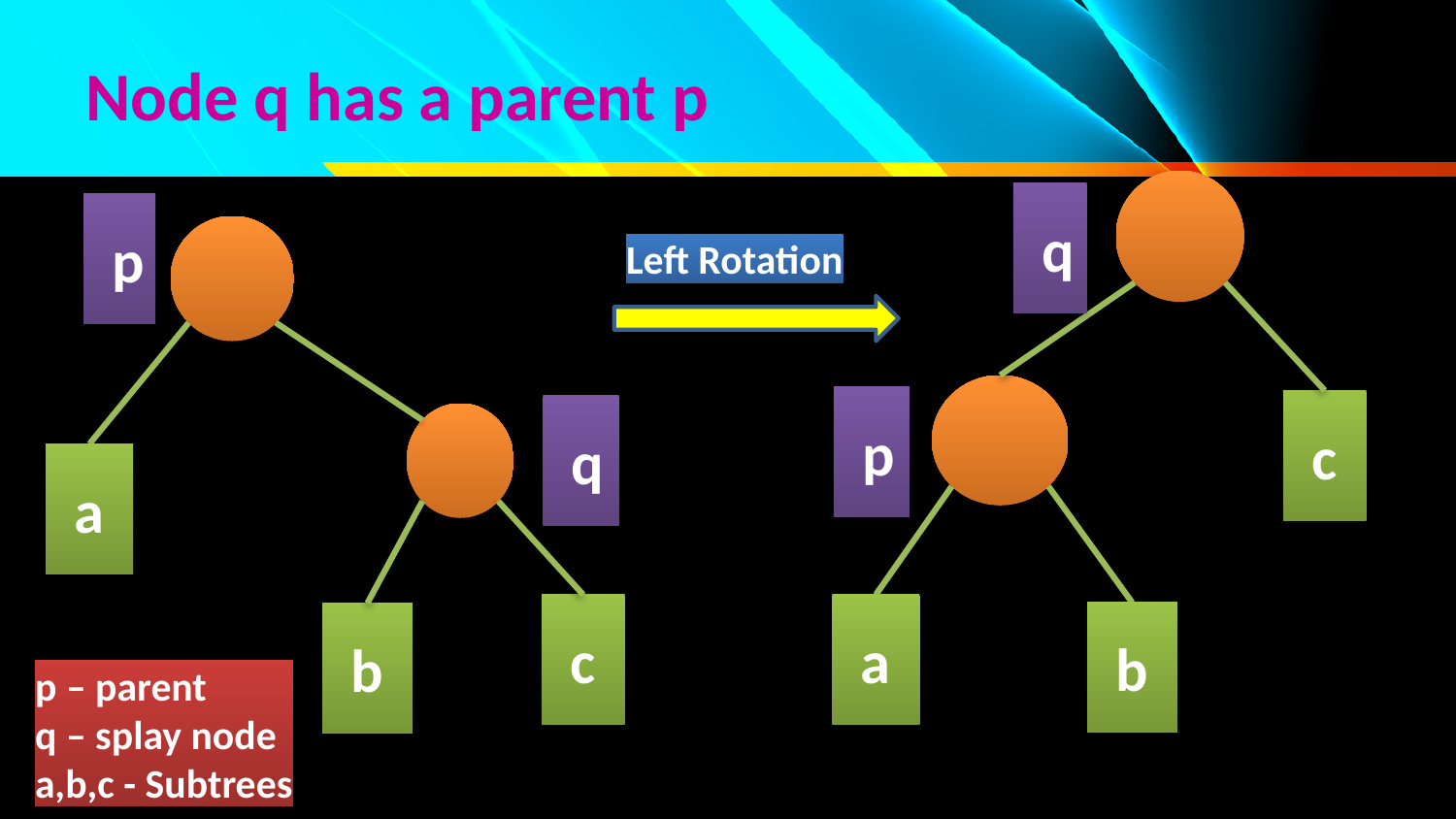

# Node q has a parent p

q
p

Left Rotation

p
c
q

a
c
a
b
b
p – parent
q – splay node
a,b,c - Subtrees